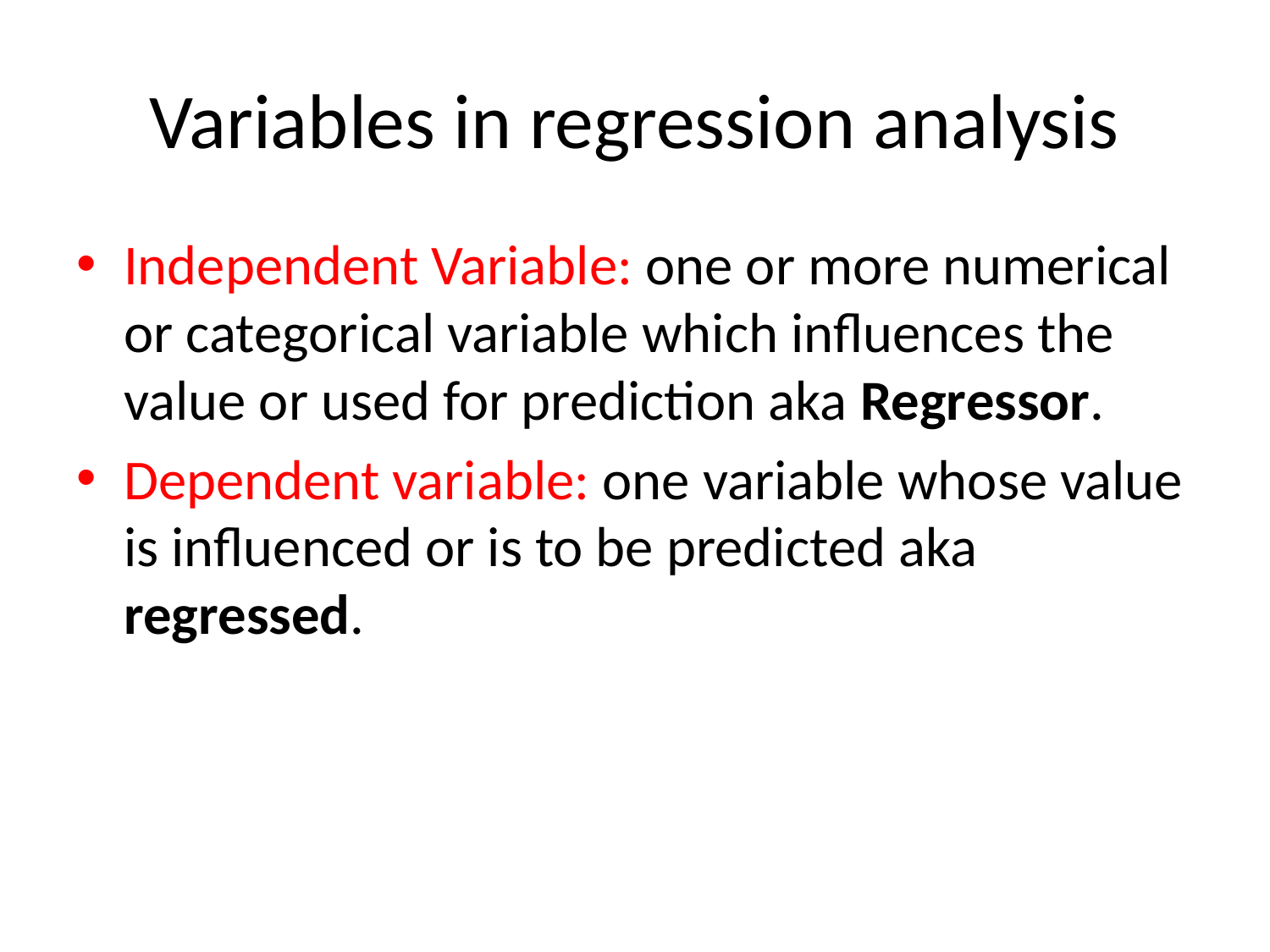

# Variables in regression analysis
Independent Variable: one or more numerical or categorical variable which influences the value or used for prediction aka Regressor.
Dependent variable: one variable whose value is influenced or is to be predicted aka regressed.